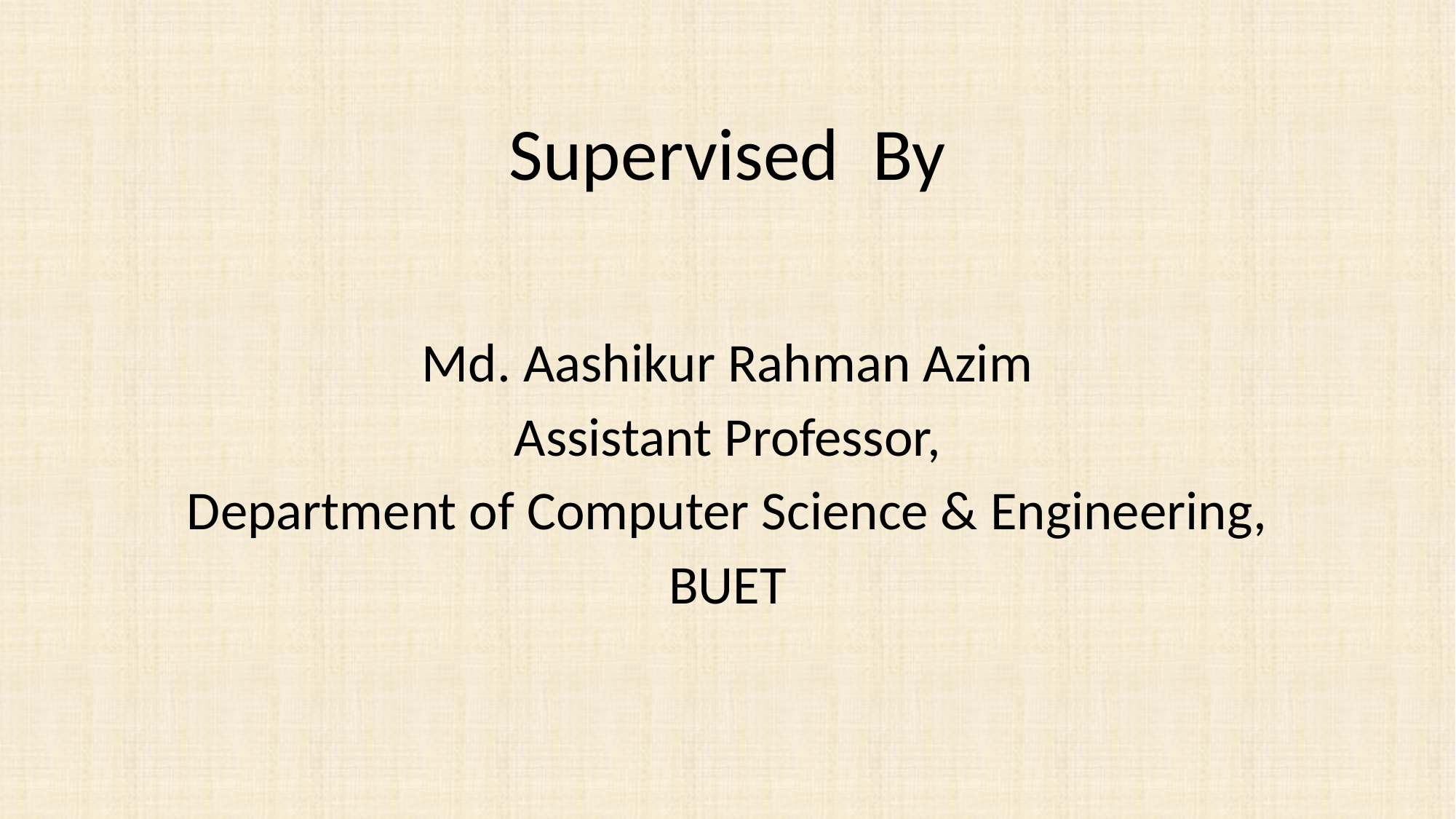

# Supervised  By

Md. Aashikur Rahman Azim
Assistant Professor,
Department of Computer Science & Engineering,
BUET